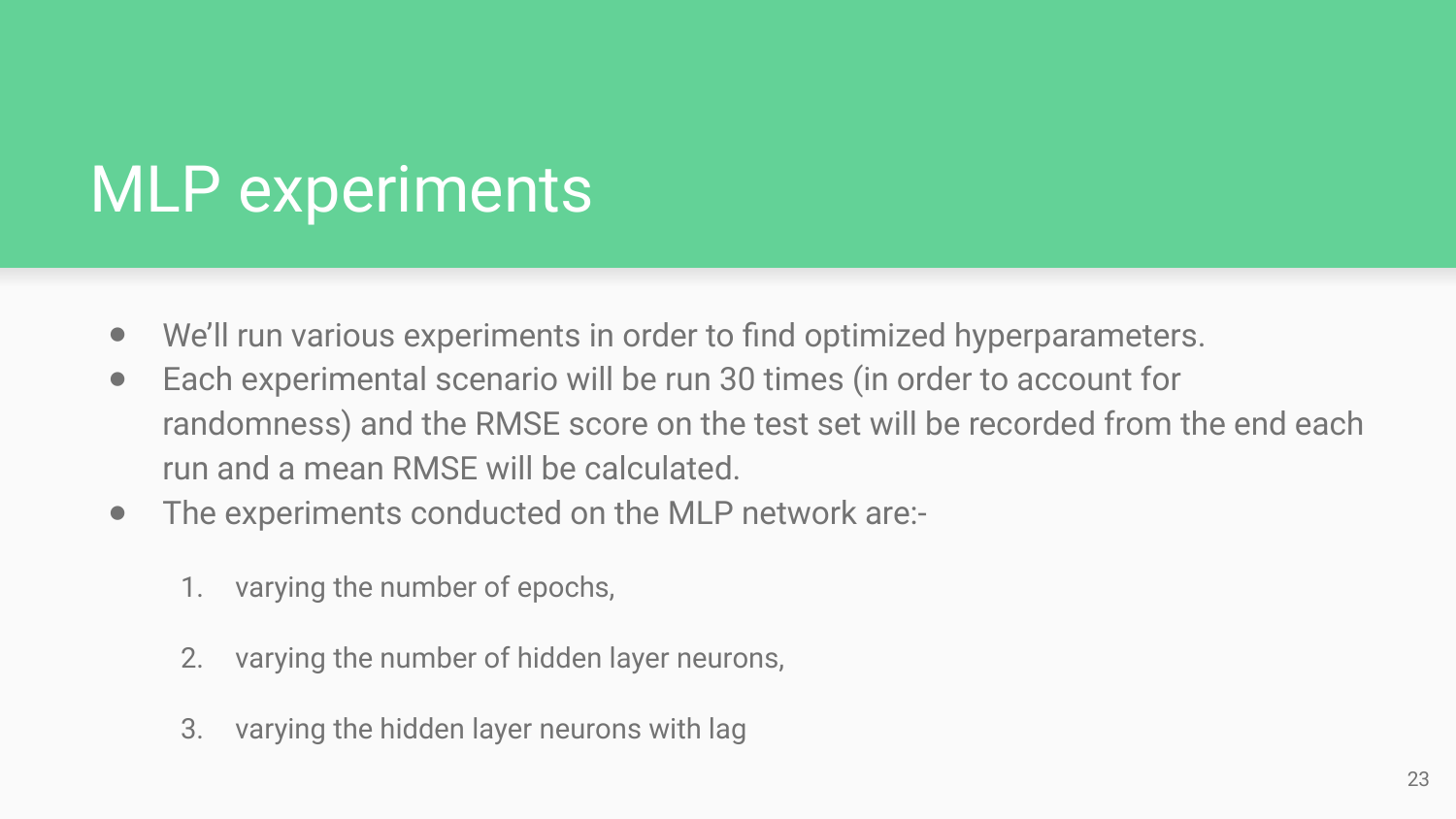

# MLP experiments
We’ll run various experiments in order to find optimized hyperparameters.
Each experimental scenario will be run 30 times (in order to account for randomness) and the RMSE score on the test set will be recorded from the end each run and a mean RMSE will be calculated.
The experiments conducted on the MLP network are:-
varying the number of epochs,
varying the number of hidden layer neurons,
varying the hidden layer neurons with lag
23